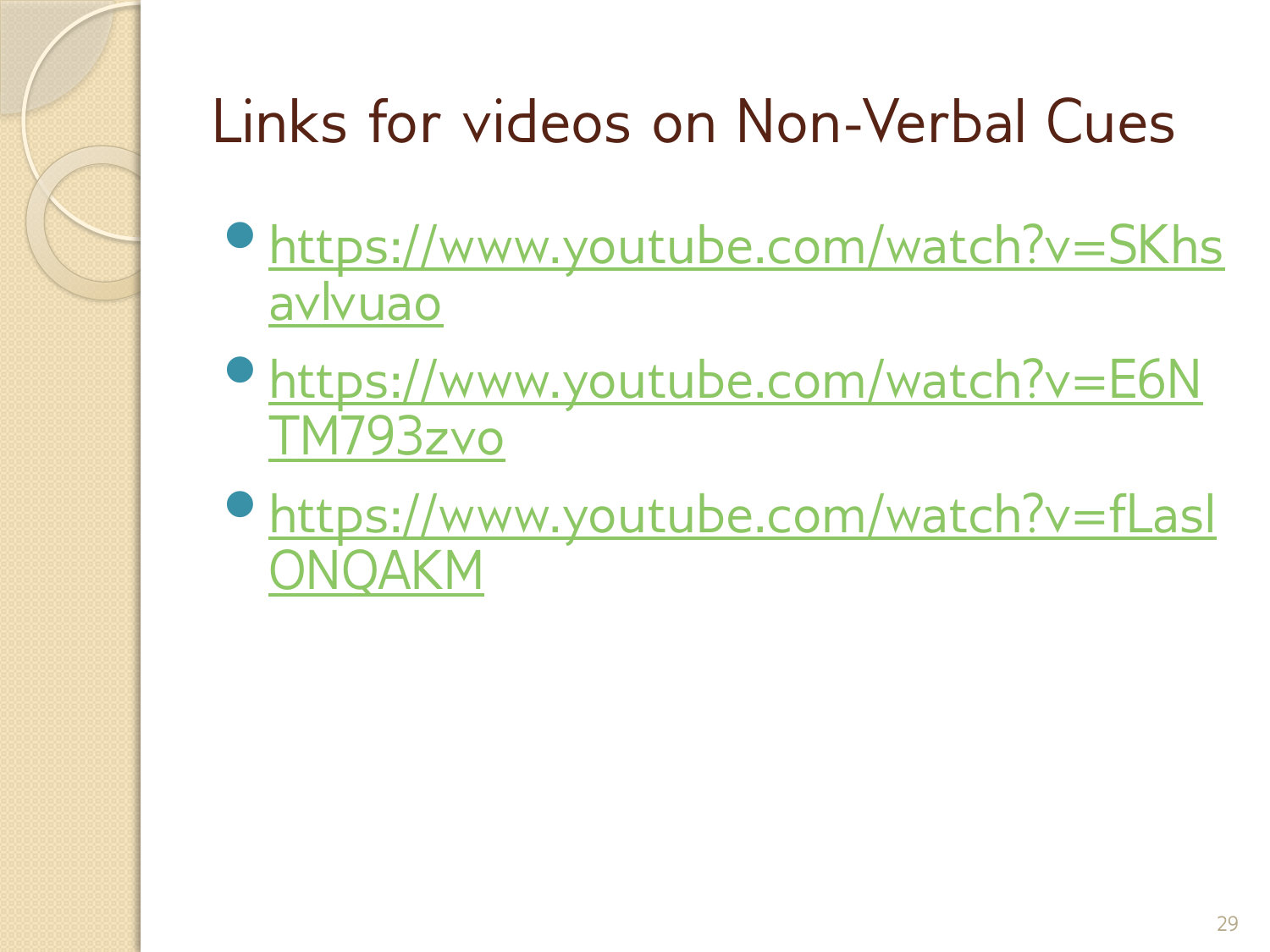

# Links for videos on Non-Verbal Cues
https://www.youtube.com/watch?v=SKhsavlvuao
https://www.youtube.com/watch?v=E6NTM793zvo
https://www.youtube.com/watch?v=fLaslONQAKM
29